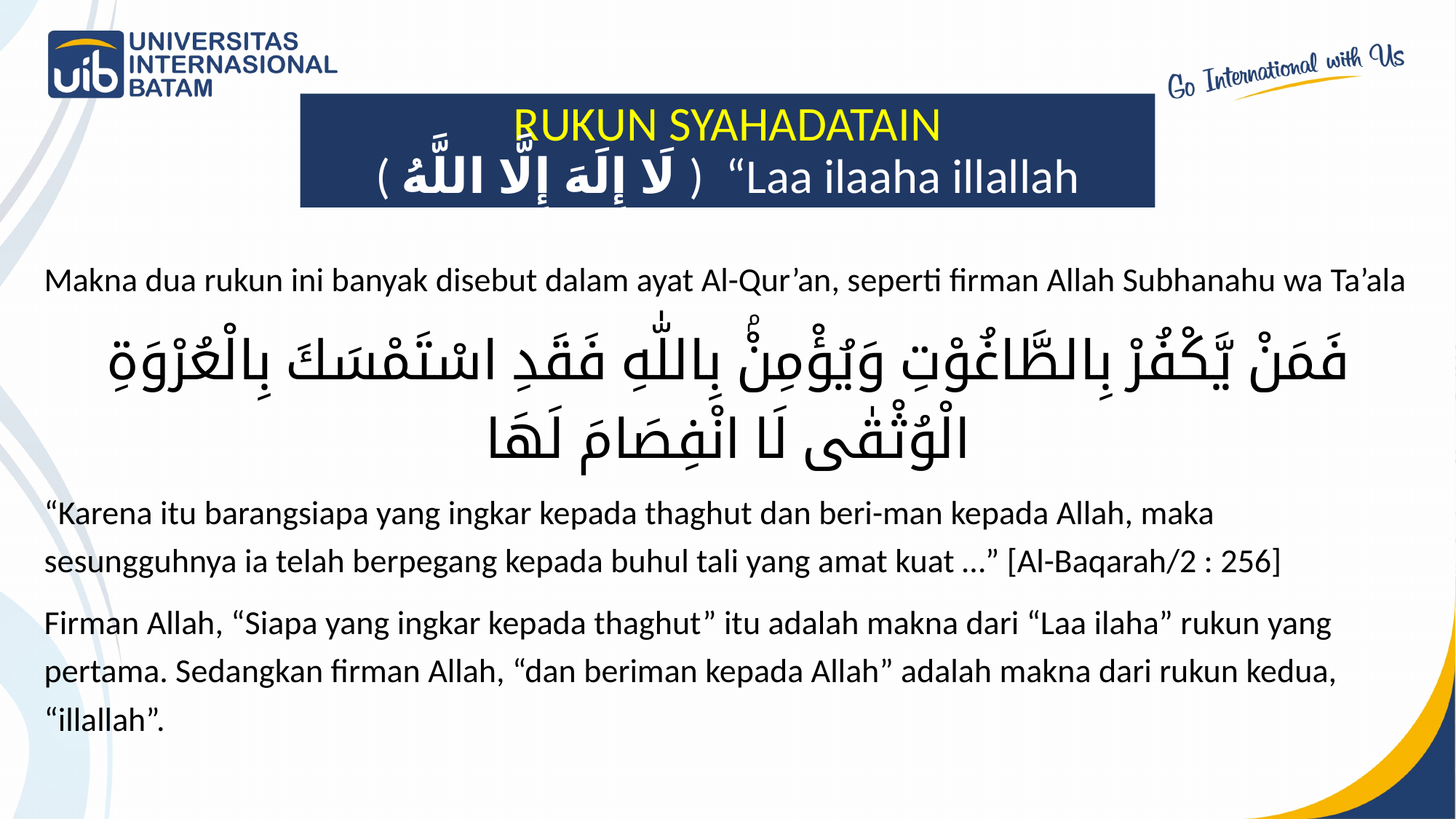

RUKUN SYAHADATAIN
( لَا إِلَهَ إِلَّا اللَّهُ )  “Laa ilaaha illallah
Makna dua rukun ini banyak disebut dalam ayat Al-Qur’an, seperti firman Allah Subhanahu wa Ta’ala
فَمَنْ يَّكْفُرْ بِالطَّاغُوْتِ وَيُؤْمِنْۢ بِاللّٰهِ فَقَدِ اسْتَمْسَكَ بِالْعُرْوَةِ الْوُثْقٰى لَا انْفِصَامَ لَهَا
“Karena itu barangsiapa yang ingkar kepada thaghut dan beri-man kepada Allah, maka sesungguhnya ia telah berpegang kepada buhul tali yang amat kuat …” [Al-Baqarah/2 : 256]
Firman Allah, “Siapa yang ingkar kepada thaghut” itu adalah makna dari “Laa ilaha” rukun yang pertama. Sedangkan firman Allah, “dan beriman kepada Allah” adalah makna dari rukun kedua, “illallah”.